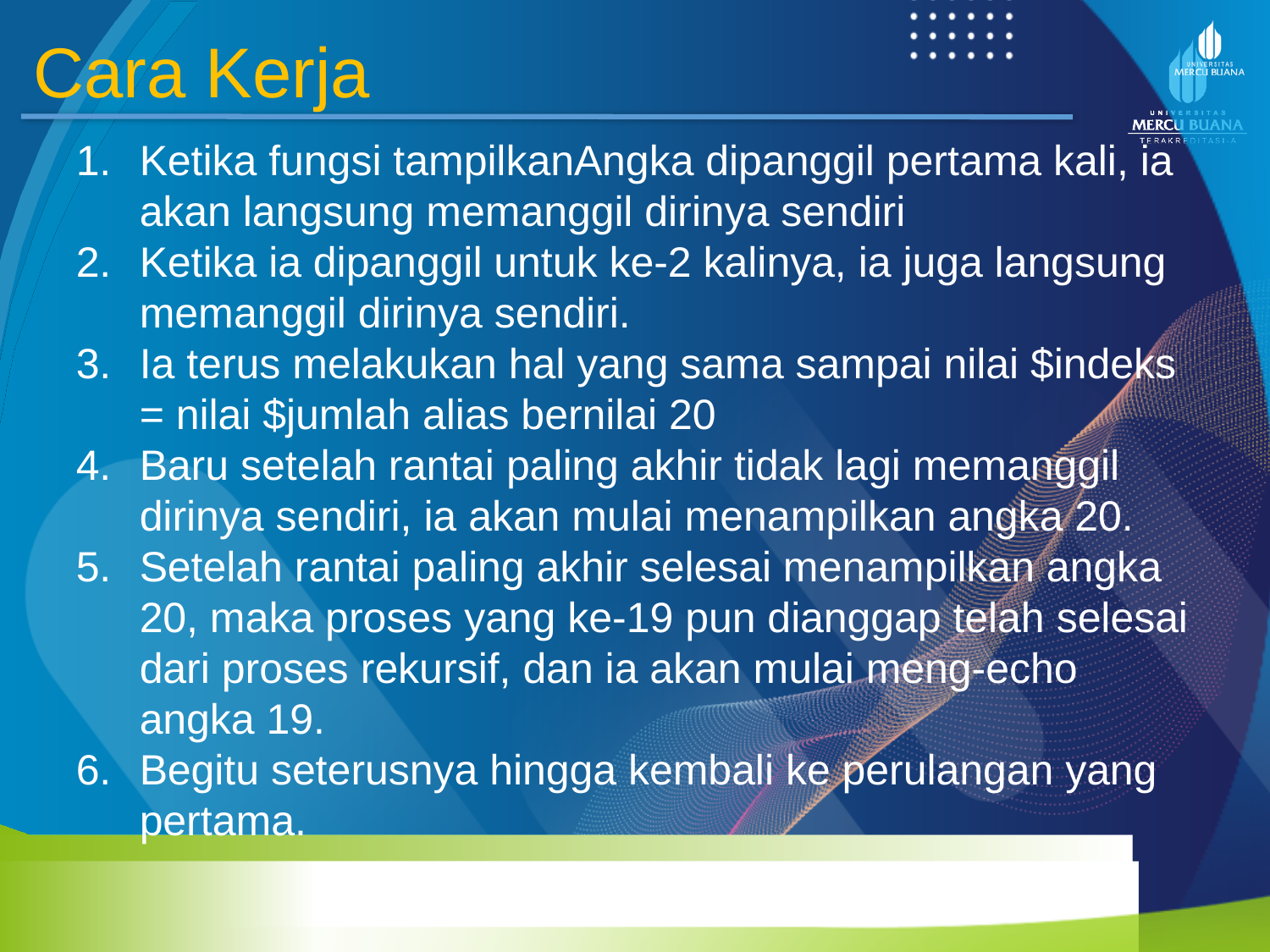

Cara Kerja
Ketika fungsi tampilkanAngka dipanggil pertama kali, ia akan langsung memanggil dirinya sendiri
Ketika ia dipanggil untuk ke-2 kalinya, ia juga langsung memanggil dirinya sendiri.
Ia terus melakukan hal yang sama sampai nilai $indeks = nilai $jumlah alias bernilai 20
Baru setelah rantai paling akhir tidak lagi memanggil dirinya sendiri, ia akan mulai menampilkan angka 20.
Setelah rantai paling akhir selesai menampilkan angka 20, maka proses yang ke-19 pun dianggap telah selesai dari proses rekursif, dan ia akan mulai meng-echo angka 19.
Begitu seterusnya hingga kembali ke perulangan yang pertama.